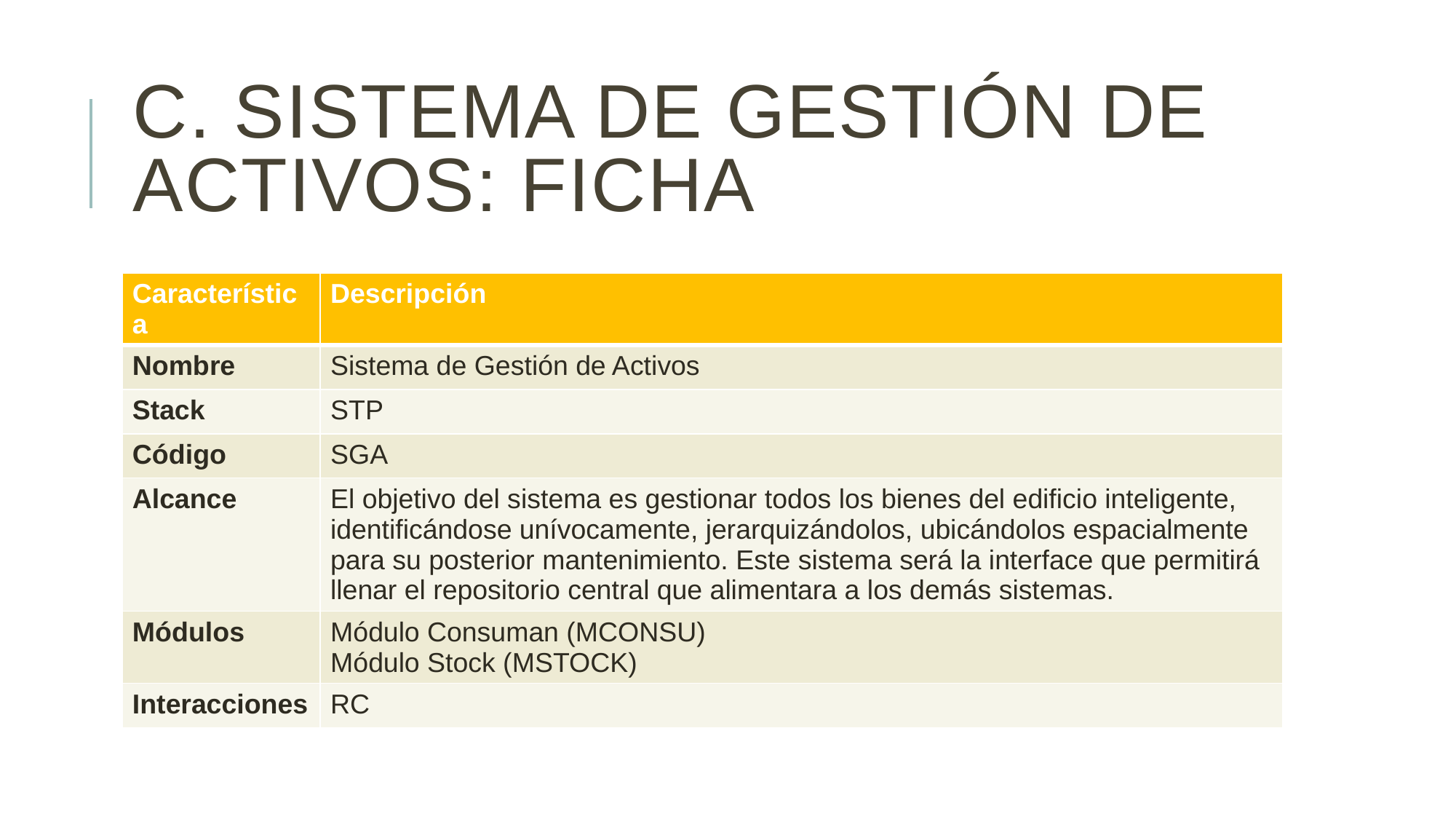

# c. Sistema de Gestión de Activos: Ficha
| Característica | Descripción |
| --- | --- |
| Nombre | Sistema de Gestión de Activos |
| Stack | STP |
| Código | SGA |
| Alcance | El objetivo del sistema es gestionar todos los bienes del edificio inteligente, identificándose unívocamente, jerarquizándolos, ubicándolos espacialmente para su posterior mantenimiento. Este sistema será la interface que permitirá llenar el repositorio central que alimentara a los demás sistemas. |
| Módulos | Módulo Consuman (MCONSU) Módulo Stock (MSTOCK) |
| Interacciones | RC |